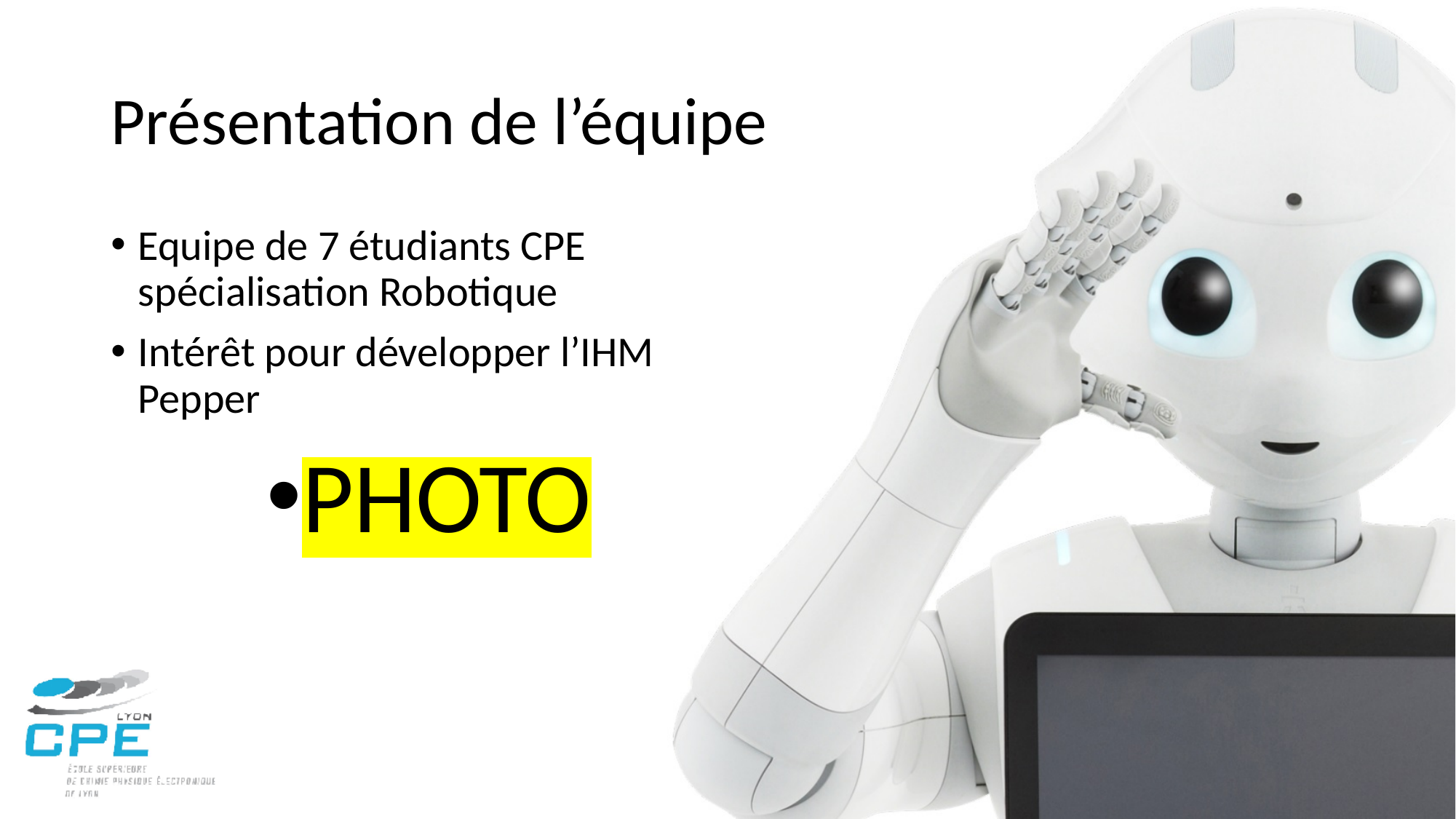

# Présentation de l’équipe
Equipe de 7 étudiants CPE spécialisation Robotique
Intérêt pour développer l’IHM Pepper

PHOTO